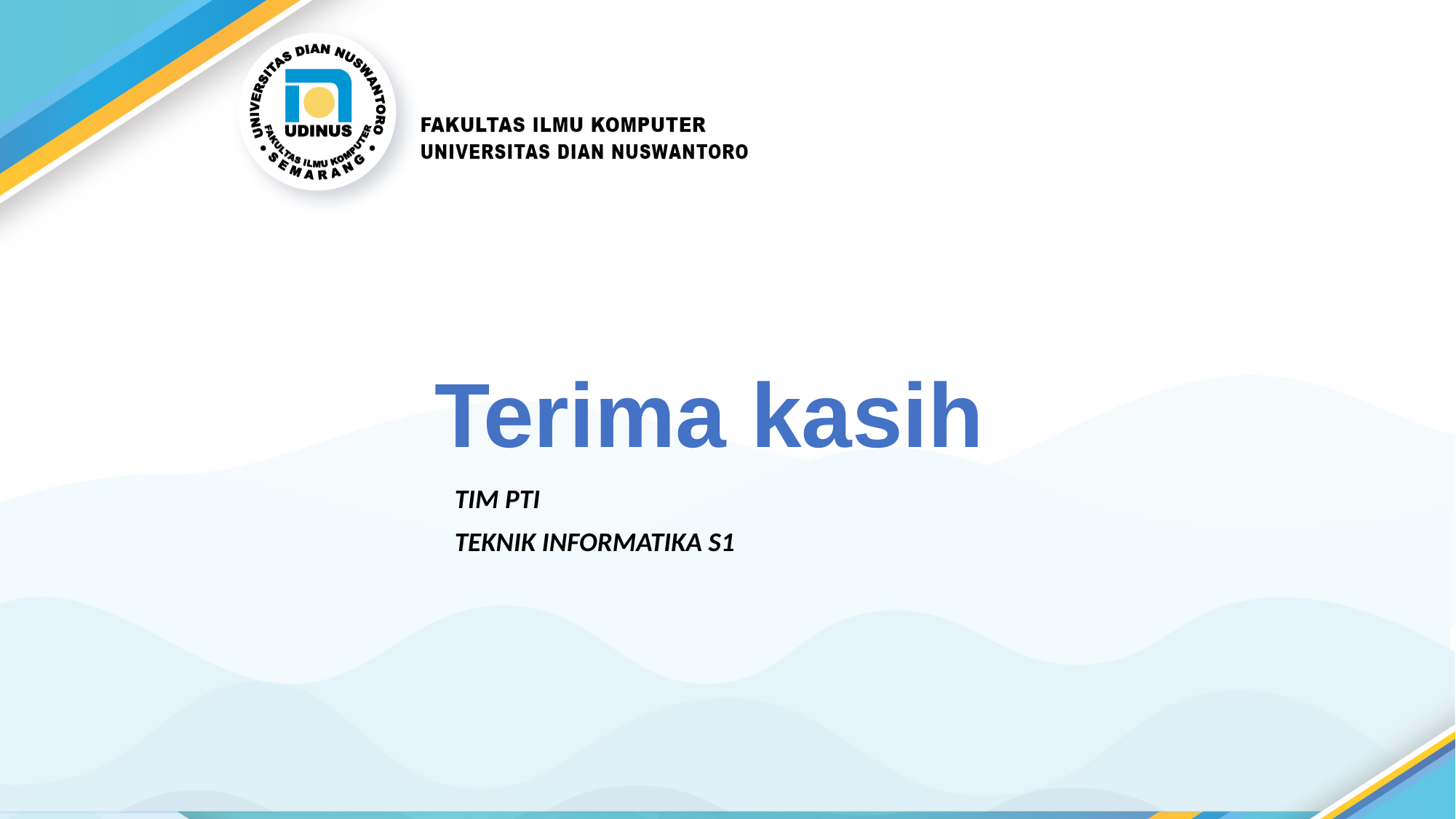

# Terima kasih
TIM PTI
TEKNIK INFORMATIKA S1